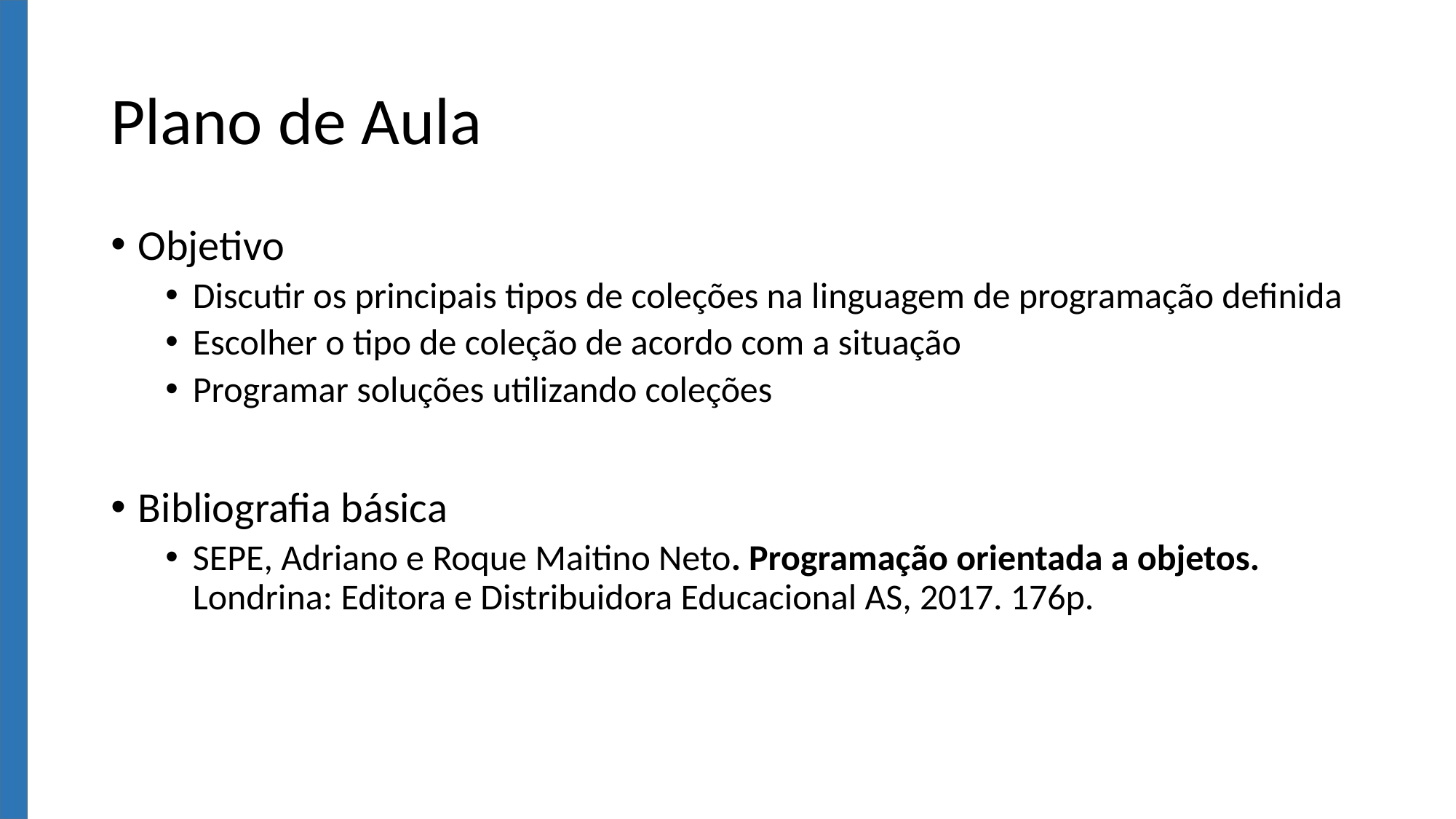

# Plano de Aula
Objetivo
Discutir os principais tipos de coleções na linguagem de programação definida
Escolher o tipo de coleção de acordo com a situação
Programar soluções utilizando coleções

Bibliografia básica
SEPE, Adriano e Roque Maitino Neto. Programação orientada a objetos. Londrina: Editora e Distribuidora Educacional AS, 2017. 176p.